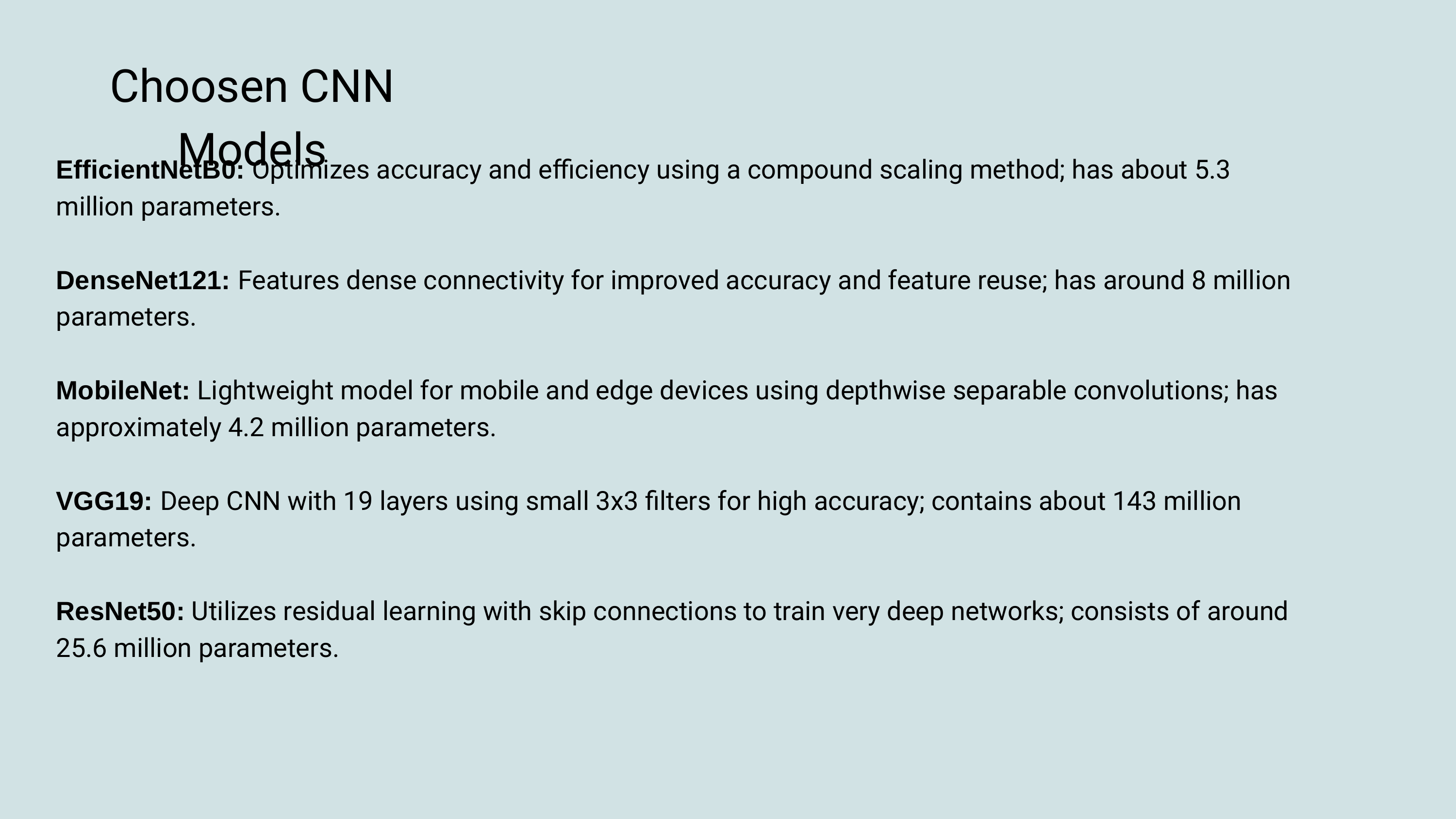

Choosen CNN Models
EfficientNetB0: Optimizes accuracy and efficiency using a compound scaling method; has about 5.3 million parameters.

DenseNet121: Features dense connectivity for improved accuracy and feature reuse; has around 8 million parameters.

MobileNet: Lightweight model for mobile and edge devices using depthwise separable convolutions; has approximately 4.2 million parameters.

VGG19: Deep CNN with 19 layers using small 3x3 filters for high accuracy; contains about 143 million parameters.

ResNet50: Utilizes residual learning with skip connections to train very deep networks; consists of around 25.6 million parameters.